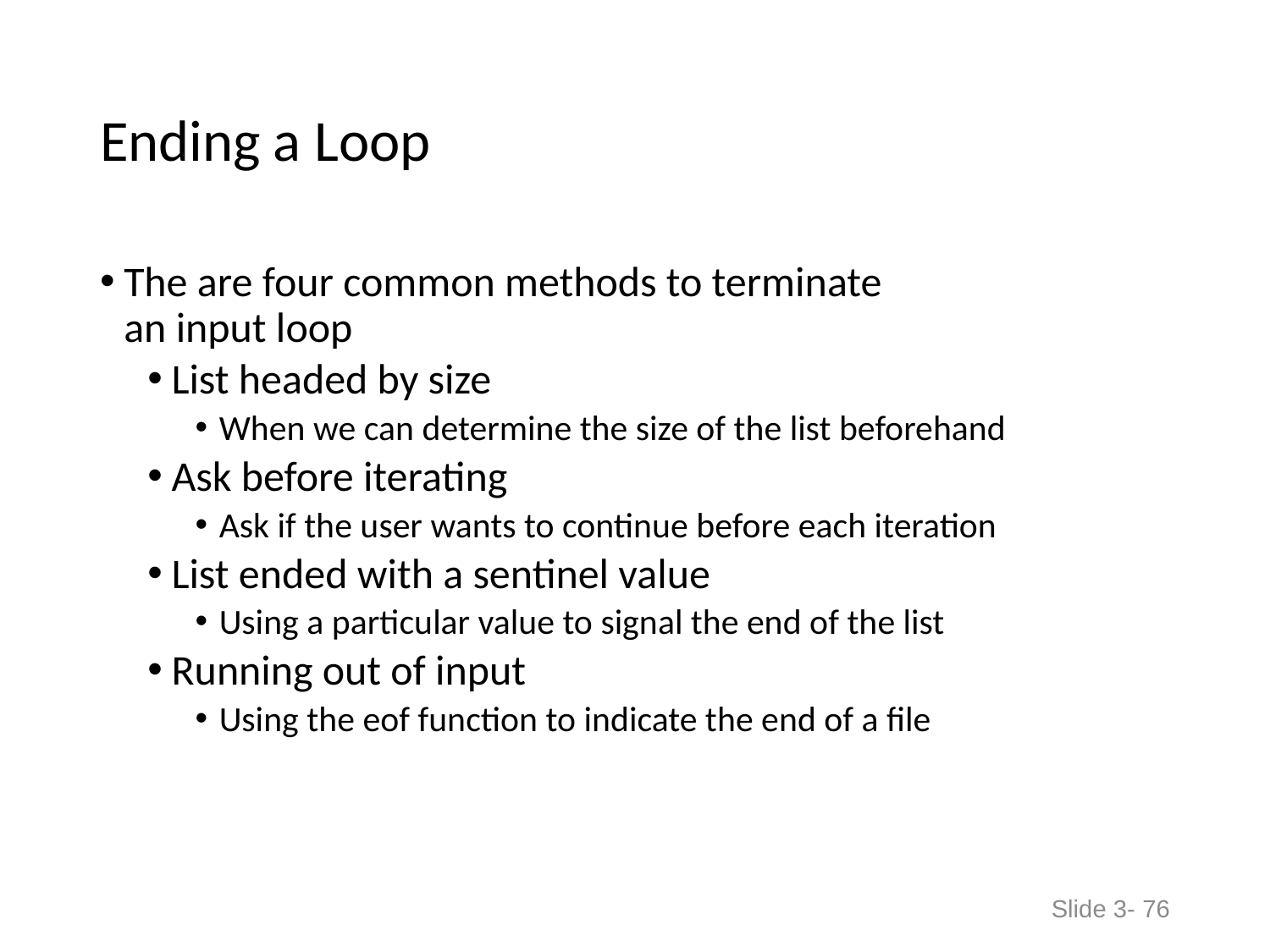

# Ending a Loop
The are four common methods to terminate
an input loop
List headed by size
When we can determine the size of the list beforehand
Ask before iterating
Ask if the user wants to continue before each iteration
List ended with a sentinel value
Using a particular value to signal the end of the list
Running out of input
Using the eof function to indicate the end of a file
Slide 3- 76